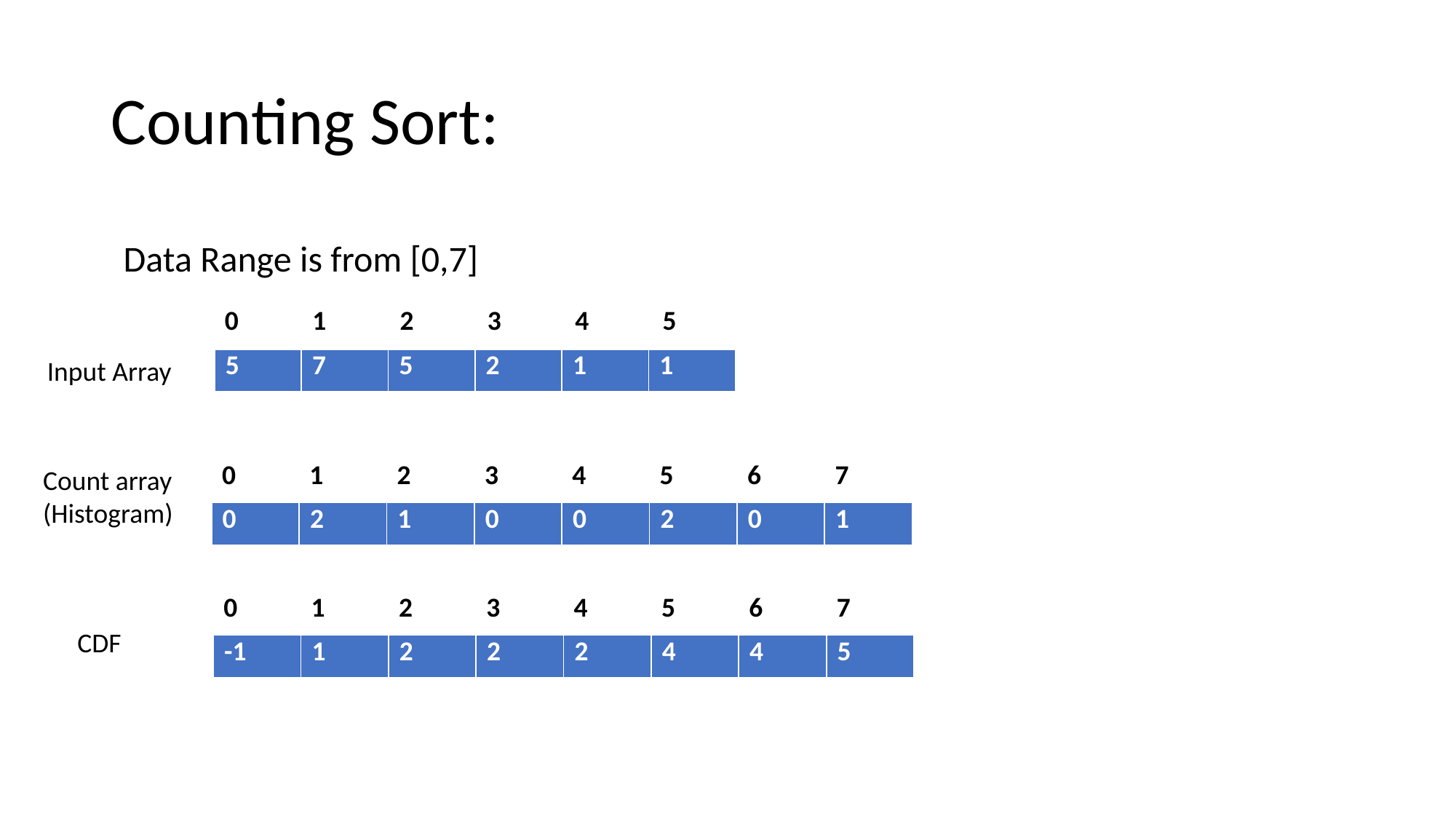

# Counting Sort:
Data Range is from [0,7]
| 0 | 1 | 2 | 3 | 4 | 5 |  |  |
| --- | --- | --- | --- | --- | --- | --- | --- |
Input Array
| 5 | 7 | 5 | 2 | 1 | 1 |
| --- | --- | --- | --- | --- | --- |
Count array
(Histogram)
| 0 | 1 | 2 | 3 | 4 | 5 | 6 | 7 |
| --- | --- | --- | --- | --- | --- | --- | --- |
| 0 | 2 | 1 | 0 | 0 | 2 | 0 | 1 |
| --- | --- | --- | --- | --- | --- | --- | --- |
| 0 | 1 | 2 | 3 | 4 | 5 | 6 | 7 |
| --- | --- | --- | --- | --- | --- | --- | --- |
CDF
| -1 | 1 | 2 | 2 | 2 | 4 | 4 | 5 |
| --- | --- | --- | --- | --- | --- | --- | --- |